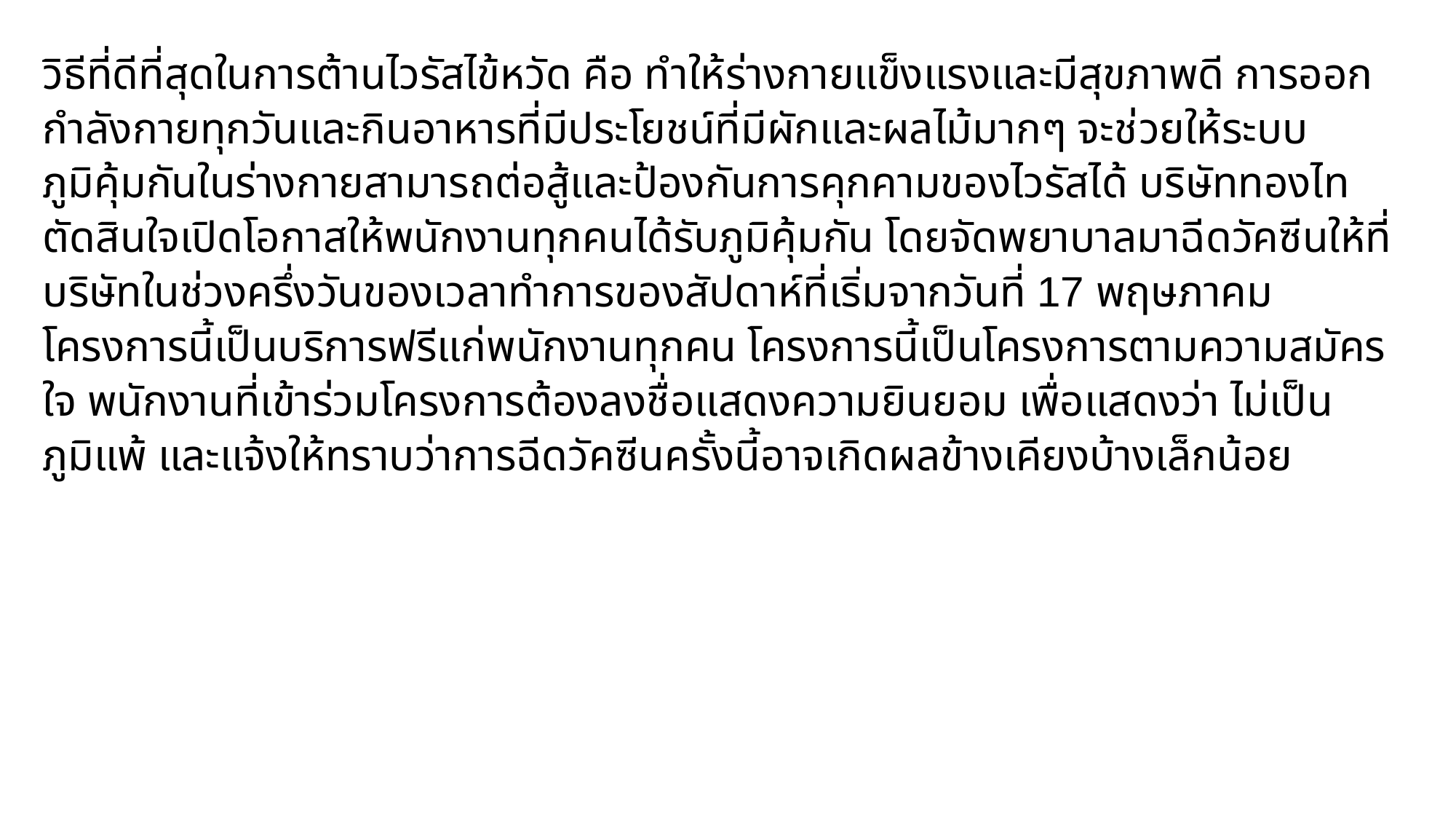

วิธีที่ดีที่สุดในการต้านไวรัสไข้หวัด คือ ทำให้ร่างกายแข็งแรงและมีสุขภาพดี การออกกำลังกายทุกวันและกินอาหารที่มีประโยชน์ที่มีผักและผลไม้มากๆ จะช่วยให้ระบบภูมิคุ้มกันในร่างกายสามารถต่อสู้และป้องกันการคุกคามของไวรัสได้ บริษัททองไทตัดสินใจเปิดโอกาสให้พนักงานทุกคนได้รับภูมิคุ้มกัน โดยจัดพยาบาลมาฉีดวัคซีนให้ที่บริษัทในช่วงครึ่งวันของเวลาทำการของสัปดาห์ที่เริ่มจากวันที่ 17 พฤษภาคม โครงการนี้เป็นบริการฟรีแก่พนักงานทุกคน โครงการนี้เป็นโครงการตามความสมัครใจ พนักงานที่เข้าร่วมโครงการต้องลงชื่อแสดงความยินยอม เพื่อแสดงว่า ไม่เป็นภูมิแพ้ และแจ้งให้ทราบว่าการฉีดวัคซีนครั้งนี้อาจเกิดผลข้างเคียงบ้างเล็กน้อย